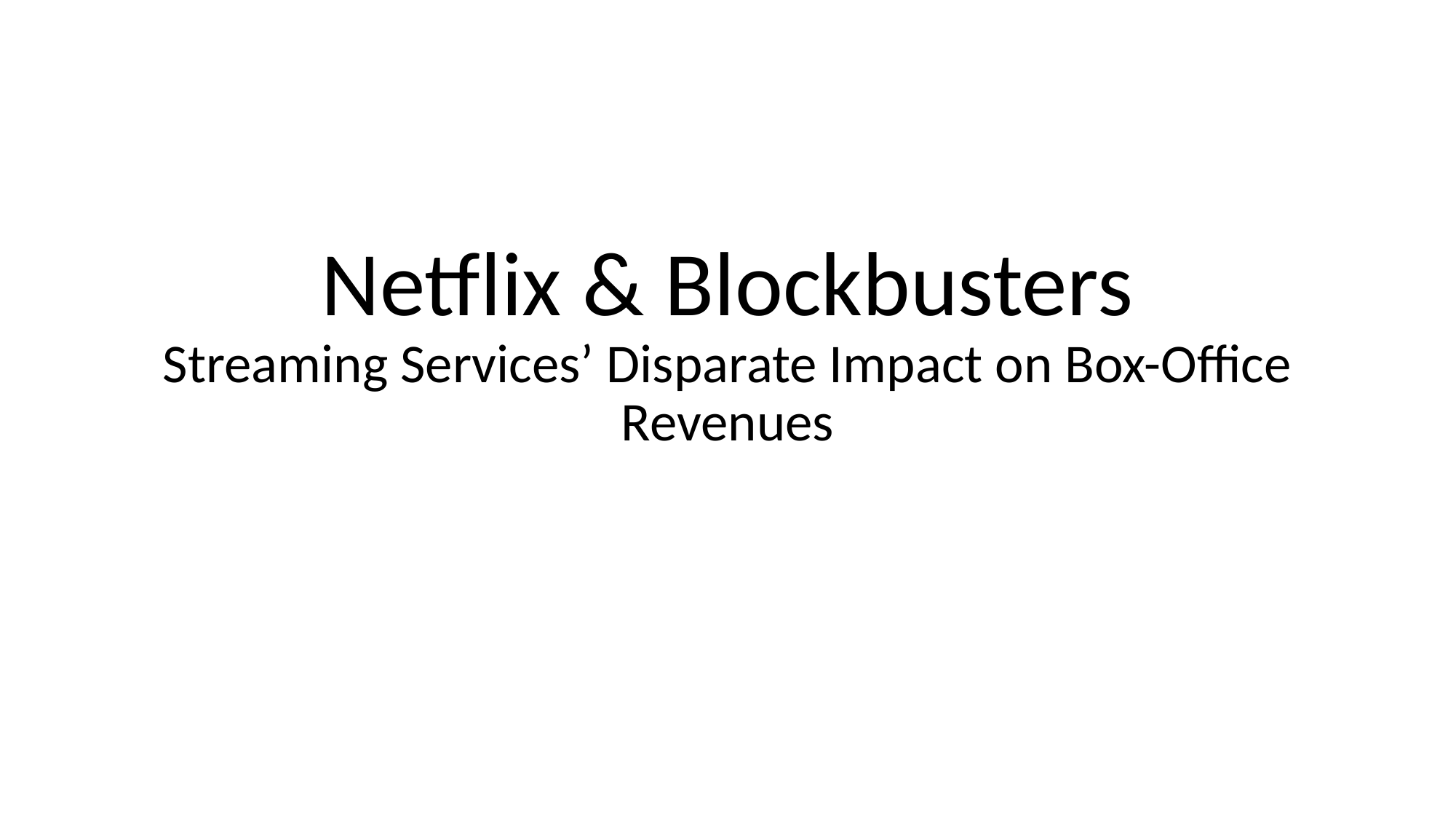

# Netflix & Blockbusters Streaming Services’ Disparate Impact on Box-Office Revenues